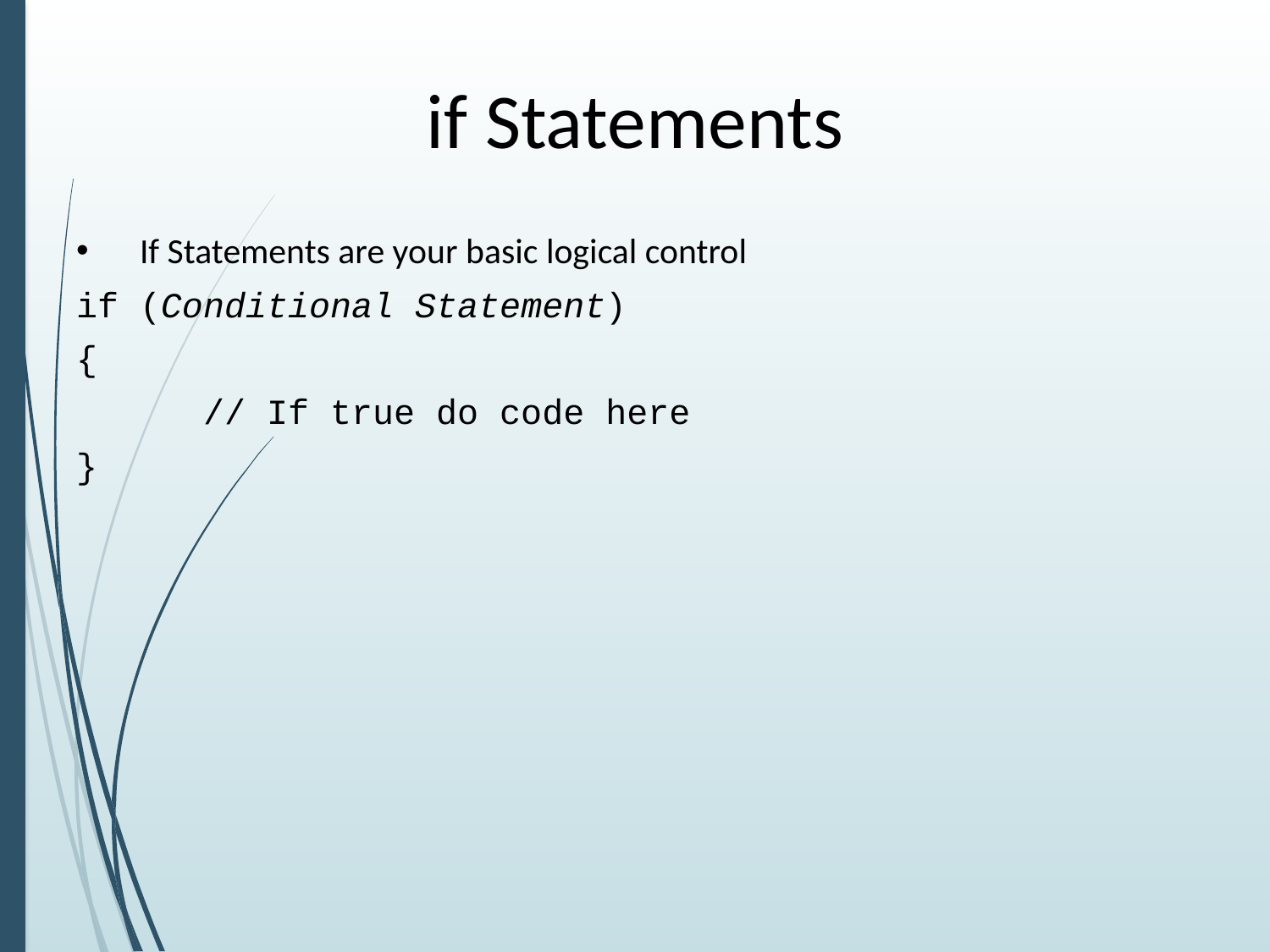

# if Statements
If Statements are your basic logical control
if (Conditional Statement)
{
	// If true do code here
}